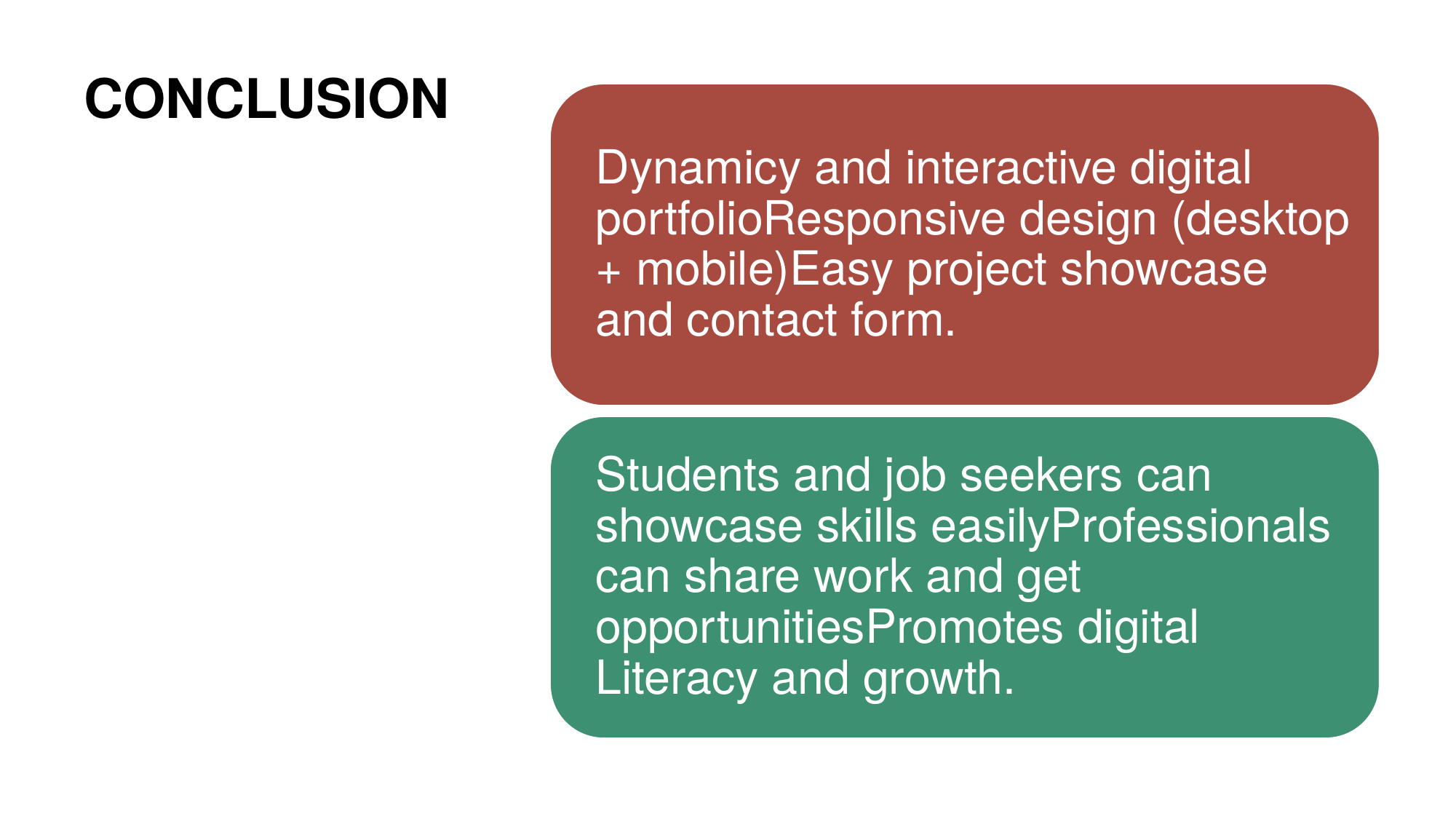

# CONCLUSION
Dynamicy and interactive digital portfolioResponsive design (desktop + mobile)Easy project showcase and contact form.
Students and job seekers can showcase skills easilyProfessionals can share work and get opportunitiesPromotes digital Literacy and growth.